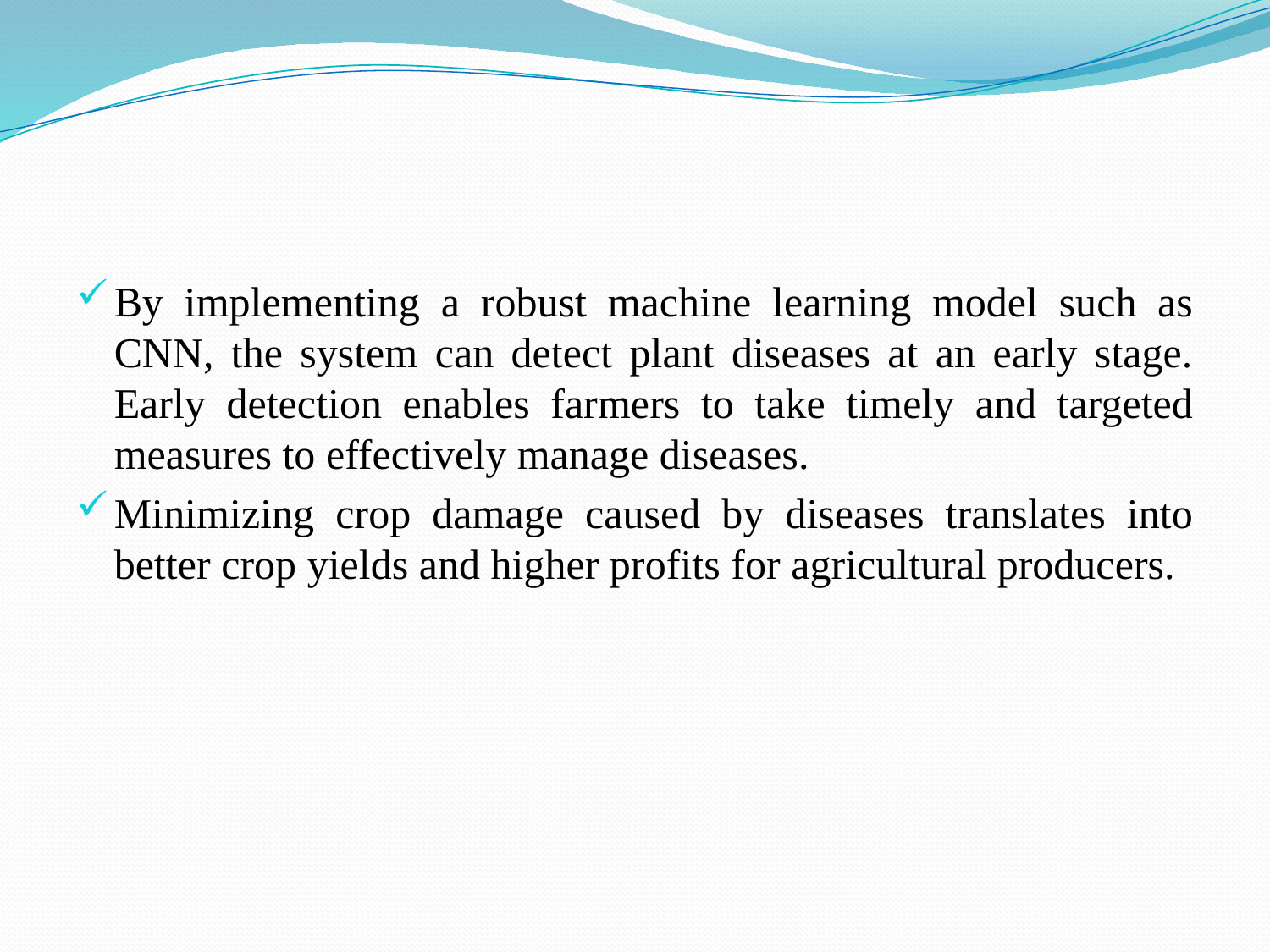

#
By implementing a robust machine learning model such as CNN, the system can detect plant diseases at an early stage. Early detection enables farmers to take timely and targeted measures to effectively manage diseases.
Minimizing crop damage caused by diseases translates into better crop yields and higher profits for agricultural producers.